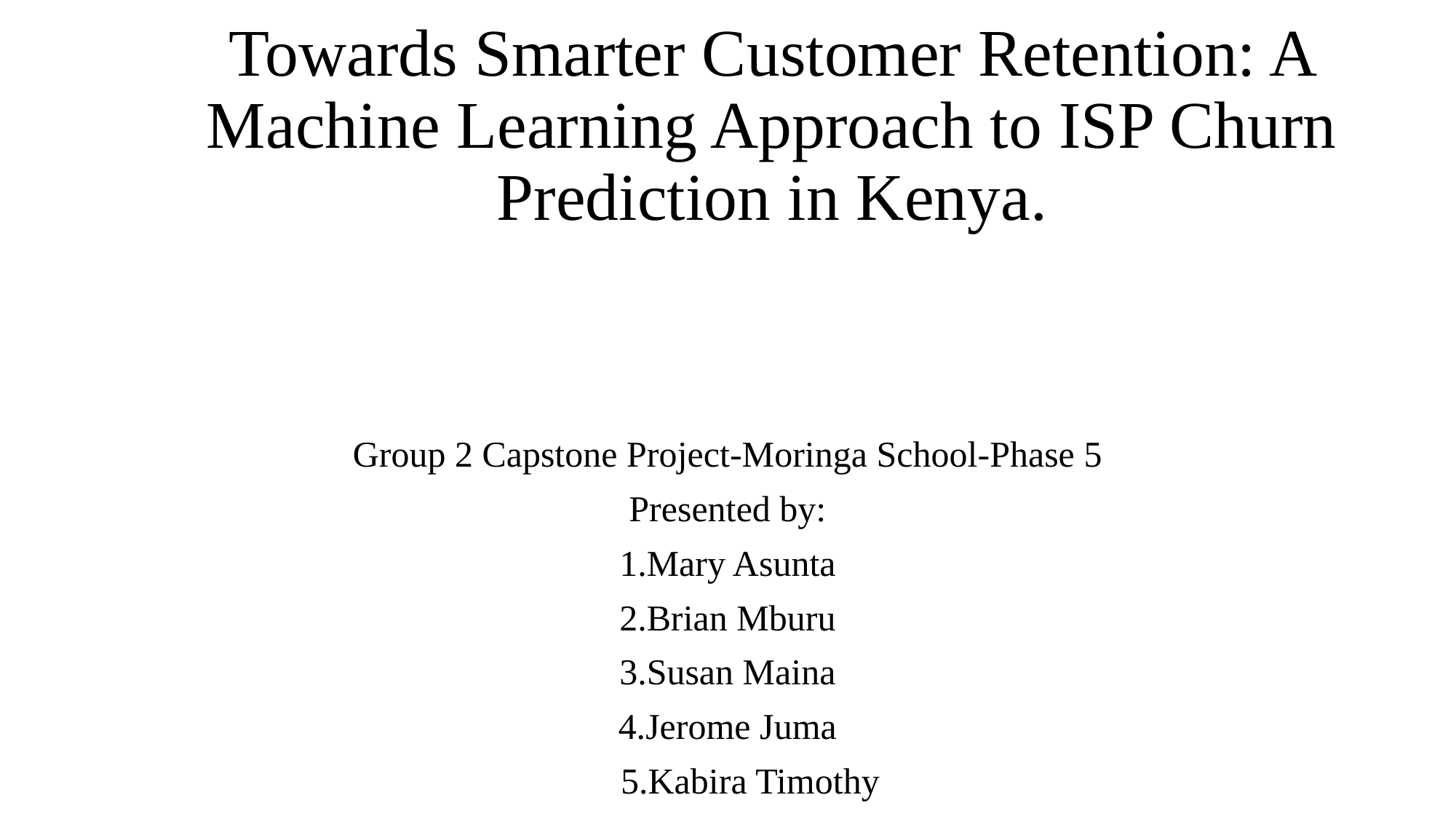

# Towards Smarter Customer Retention: A Machine Learning Approach to ISP Churn Prediction in Kenya.
Group 2 Capstone Project-Moringa School-Phase 5
Presented by:
1.Mary Asunta
2.Brian Mburu
3.Susan Maina
4.Jerome Juma
     5.Kabira Timothy